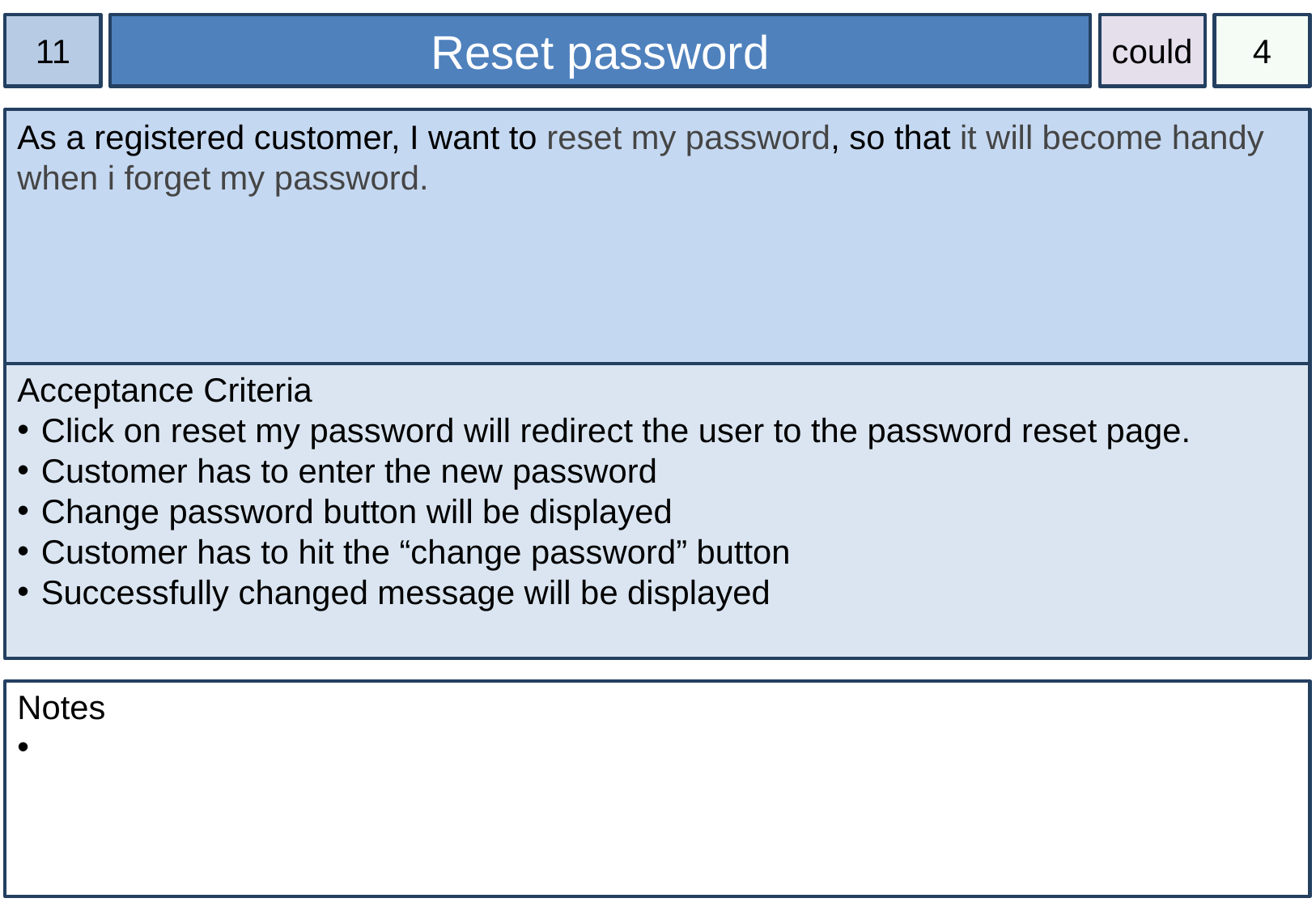

11
Reset password
could
4
As a registered customer, I want to reset my password, so that it will become handy when i forget my password.
Acceptance Criteria
Click on reset my password will redirect the user to the password reset page.
Customer has to enter the new password
Change password button will be displayed
Customer has to hit the “change password” button
Successfully changed message will be displayed

Notes